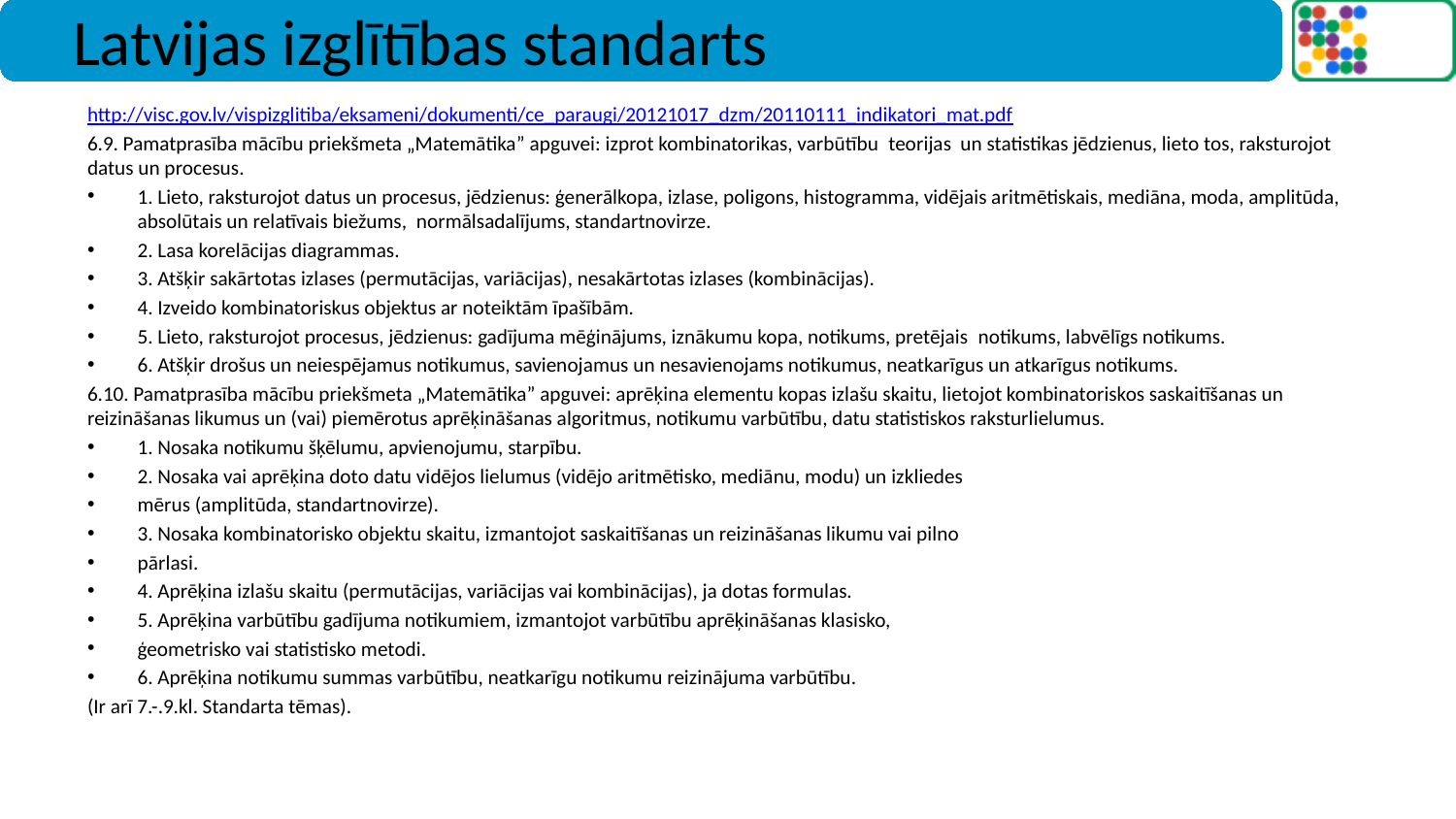

# Latvijas izglītības standarts
http://visc.gov.lv/vispizglitiba/eksameni/dokumenti/ce_paraugi/20121017_dzm/20110111_indikatori_mat.pdf
6.9. Pamatprasība mācību priekšmeta „Matemātika” apguvei: izprot kombinatorikas, varbūtību  teorijas  un statistikas jēdzienus, lieto tos, raksturojot datus un procesus.
1. Lieto, raksturojot datus un procesus, jēdzienus: ģenerālkopa, izlase, poligons, histogramma, vidējais aritmētiskais, mediāna, moda, amplitūda, absolūtais un relatīvais biežums,  normālsadalījums, standartnovirze.
2. Lasa korelācijas diagrammas.
3. Atšķir sakārtotas izlases (permutācijas, variācijas), nesakārtotas izlases (kombinācijas).
4. Izveido kombinatoriskus objektus ar noteiktām īpašībām.
5. Lieto, raksturojot procesus, jēdzienus: gadījuma mēģinājums, iznākumu kopa, notikums, pretējais  notikums, labvēlīgs notikums.
6. Atšķir drošus un neiespējamus notikumus, savienojamus un nesavienojams notikumus, neatkarīgus un atkarīgus notikums.
6.10. Pamatprasība mācību priekšmeta „Matemātika” apguvei: aprēķina elementu kopas izlašu skaitu, lietojot kombinatoriskos saskaitīšanas un reizināšanas likumus un (vai) piemērotus aprēķināšanas algoritmus, notikumu varbūtību, datu statistiskos raksturlielumus.
1. Nosaka notikumu šķēlumu, apvienojumu, starpību.
2. Nosaka vai aprēķina doto datu vidējos lielumus (vidējo aritmētisko, mediānu, modu) un izkliedes
mērus (amplitūda, standartnovirze).
3. Nosaka kombinatorisko objektu skaitu, izmantojot saskaitīšanas un reizināšanas likumu vai pilno
pārlasi.
4. Aprēķina izlašu skaitu (permutācijas, variācijas vai kombinācijas), ja dotas formulas.
5. Aprēķina varbūtību gadījuma notikumiem, izmantojot varbūtību aprēķināšanas klasisko,
ģeometrisko vai statistisko metodi.
6. Aprēķina notikumu summas varbūtību, neatkarīgu notikumu reizinājuma varbūtību.
(Ir arī 7.-.9.kl. Standarta tēmas).